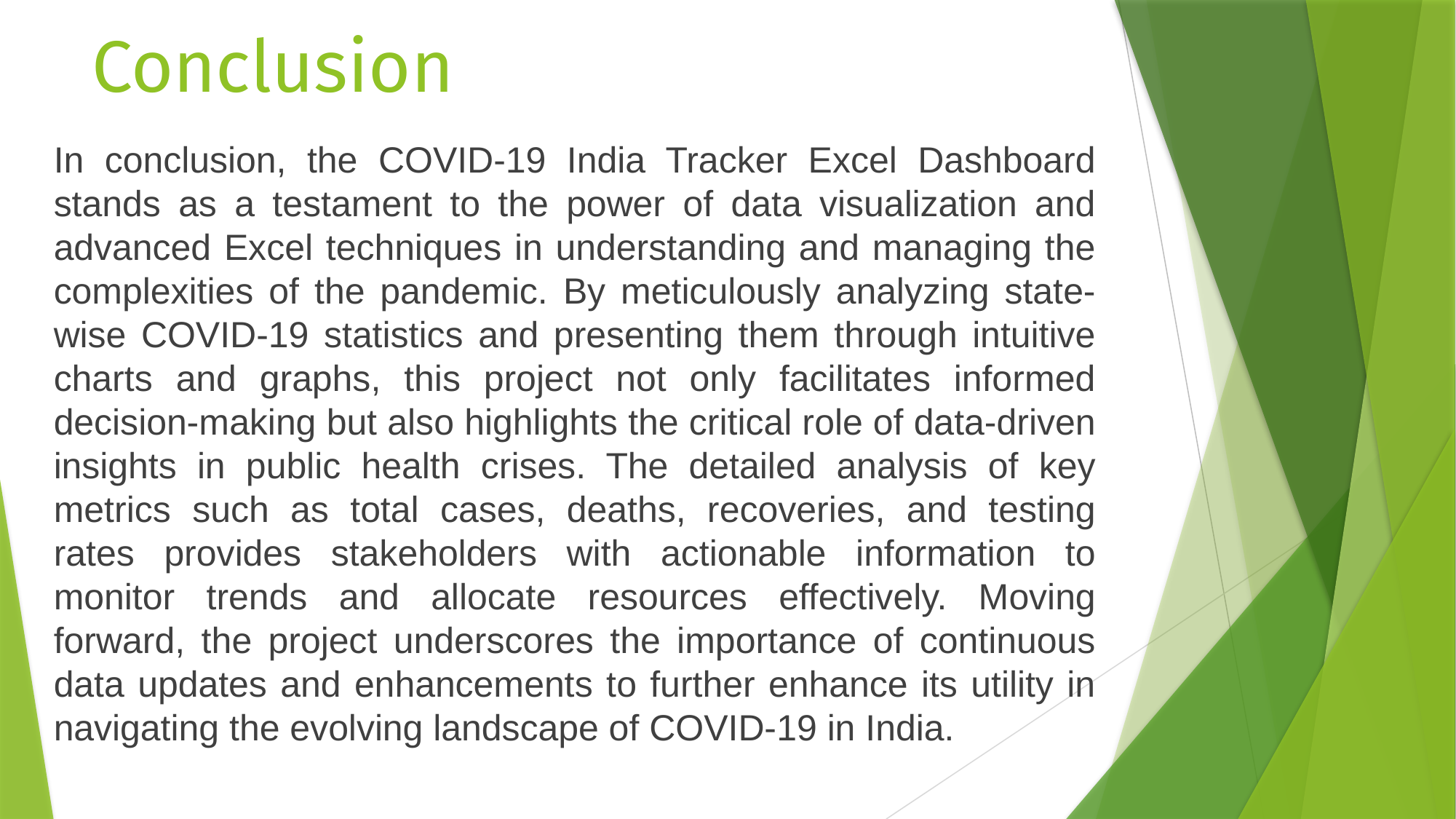

# Conclusion
In conclusion, the COVID-19 India Tracker Excel Dashboard stands as a testament to the power of data visualization and advanced Excel techniques in understanding and managing the complexities of the pandemic. By meticulously analyzing state-wise COVID-19 statistics and presenting them through intuitive charts and graphs, this project not only facilitates informed decision-making but also highlights the critical role of data-driven insights in public health crises. The detailed analysis of key metrics such as total cases, deaths, recoveries, and testing rates provides stakeholders with actionable information to monitor trends and allocate resources effectively. Moving forward, the project underscores the importance of continuous data updates and enhancements to further enhance its utility in navigating the evolving landscape of COVID-19 in India.